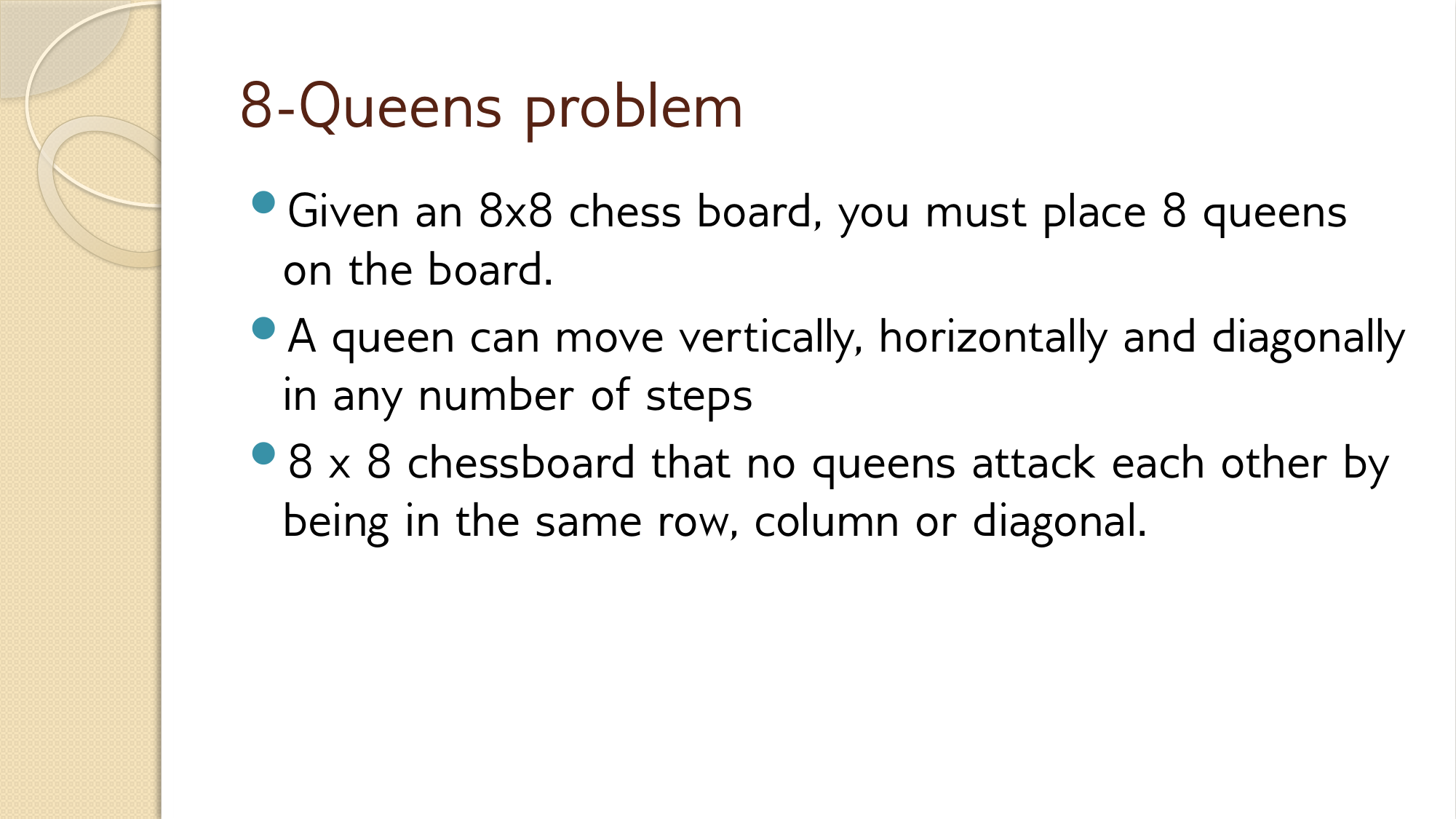

# 8-Queens problem
Given an 8x8 chess board, you must place 8 queens on the board.
A queen can move vertically, horizontally and diagonally in any number of steps
8 x 8 chessboard that no queens attack each other by being in the same row, column or diagonal.